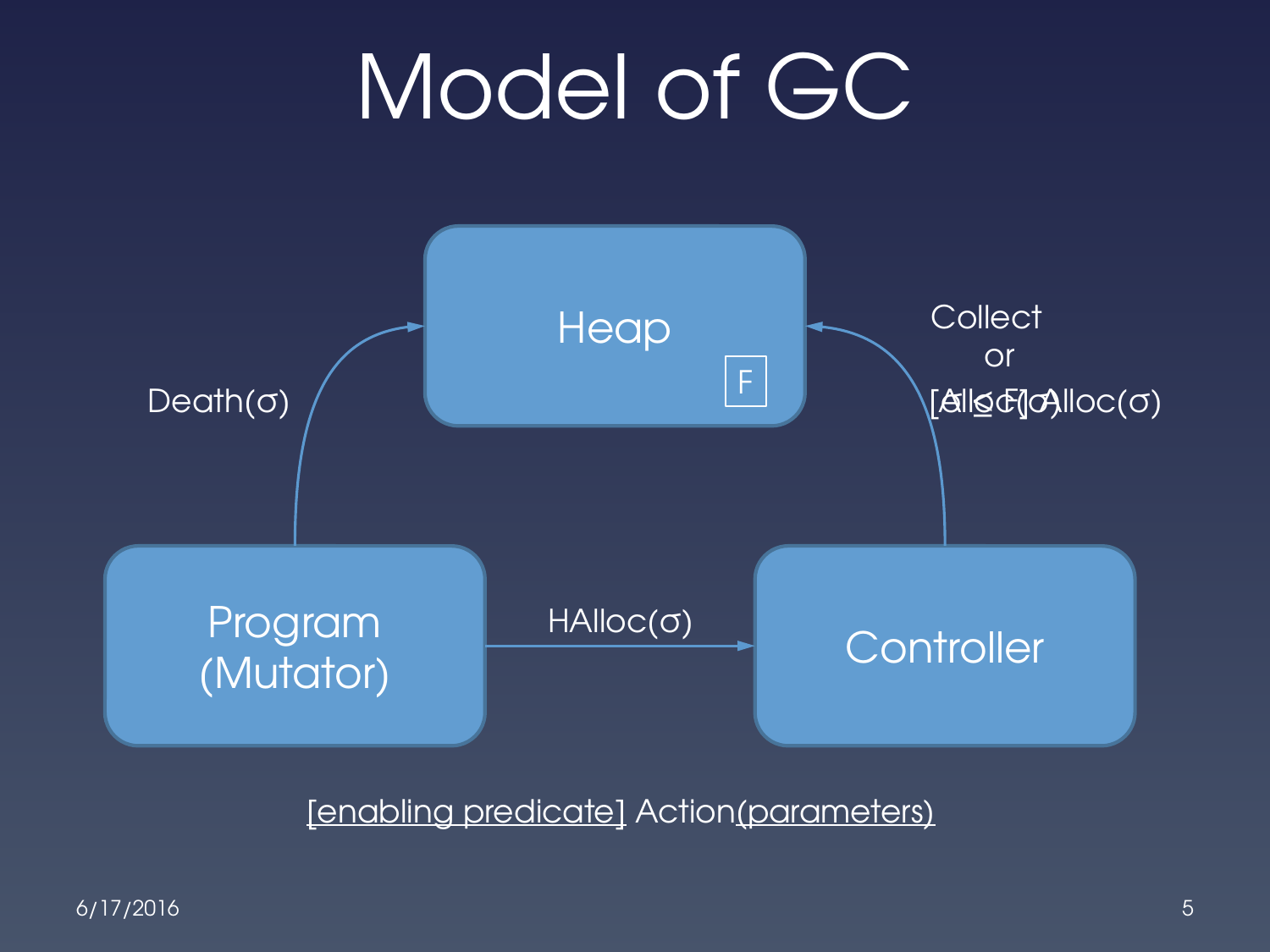

# Model of GC
Heap
Collect
      or
F
Death(σ)
[σ ≤ F] Alloc(σ)
Alloc(σ)
Program
(Mutator)
Controller
HAlloc(σ)
[enabling predicate] Action(parameters)
6/17/2016
5